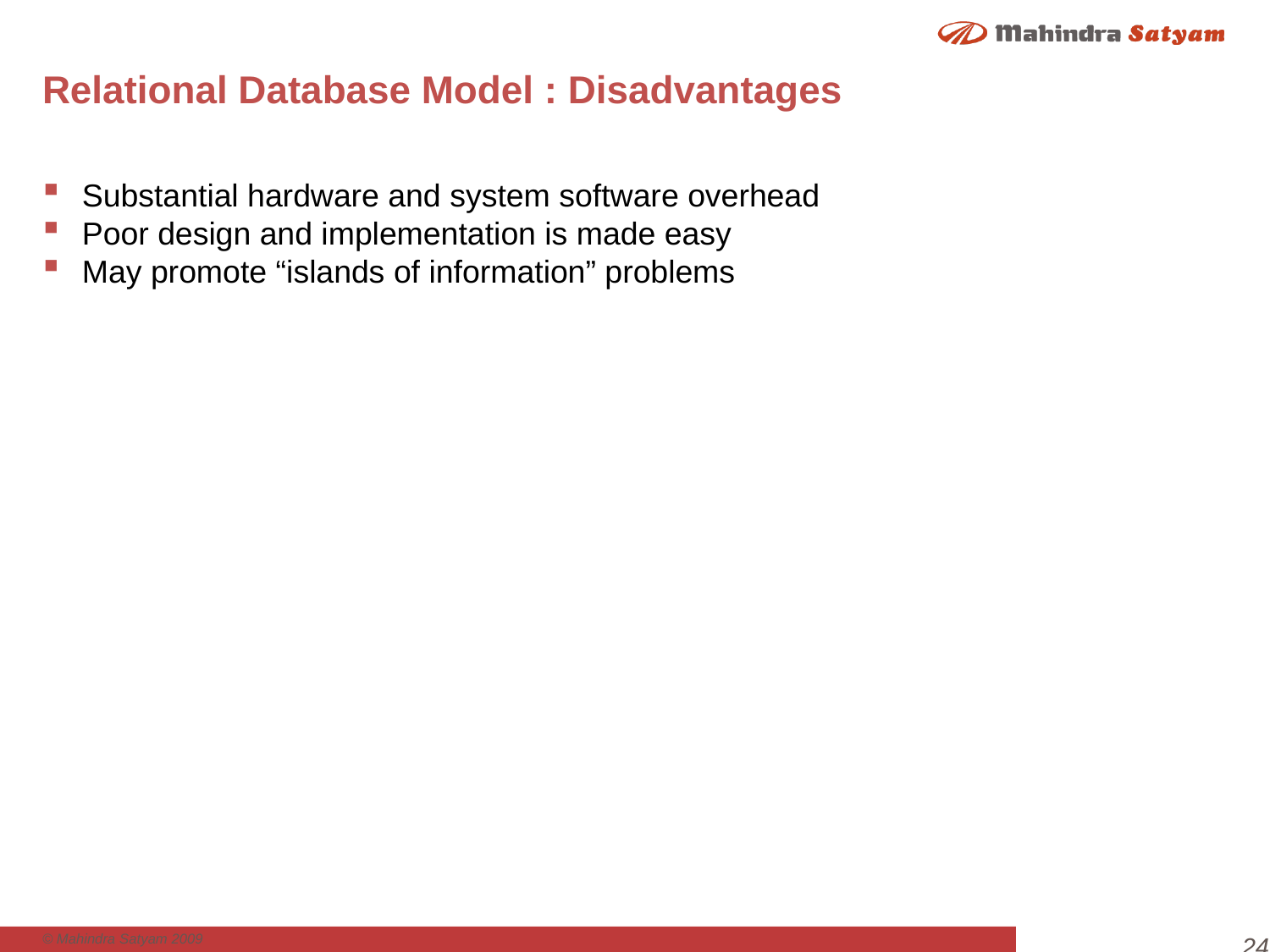

# Relational Database Model : Disadvantages
Substantial hardware and system software overhead
Poor design and implementation is made easy
May promote “islands of information” problems